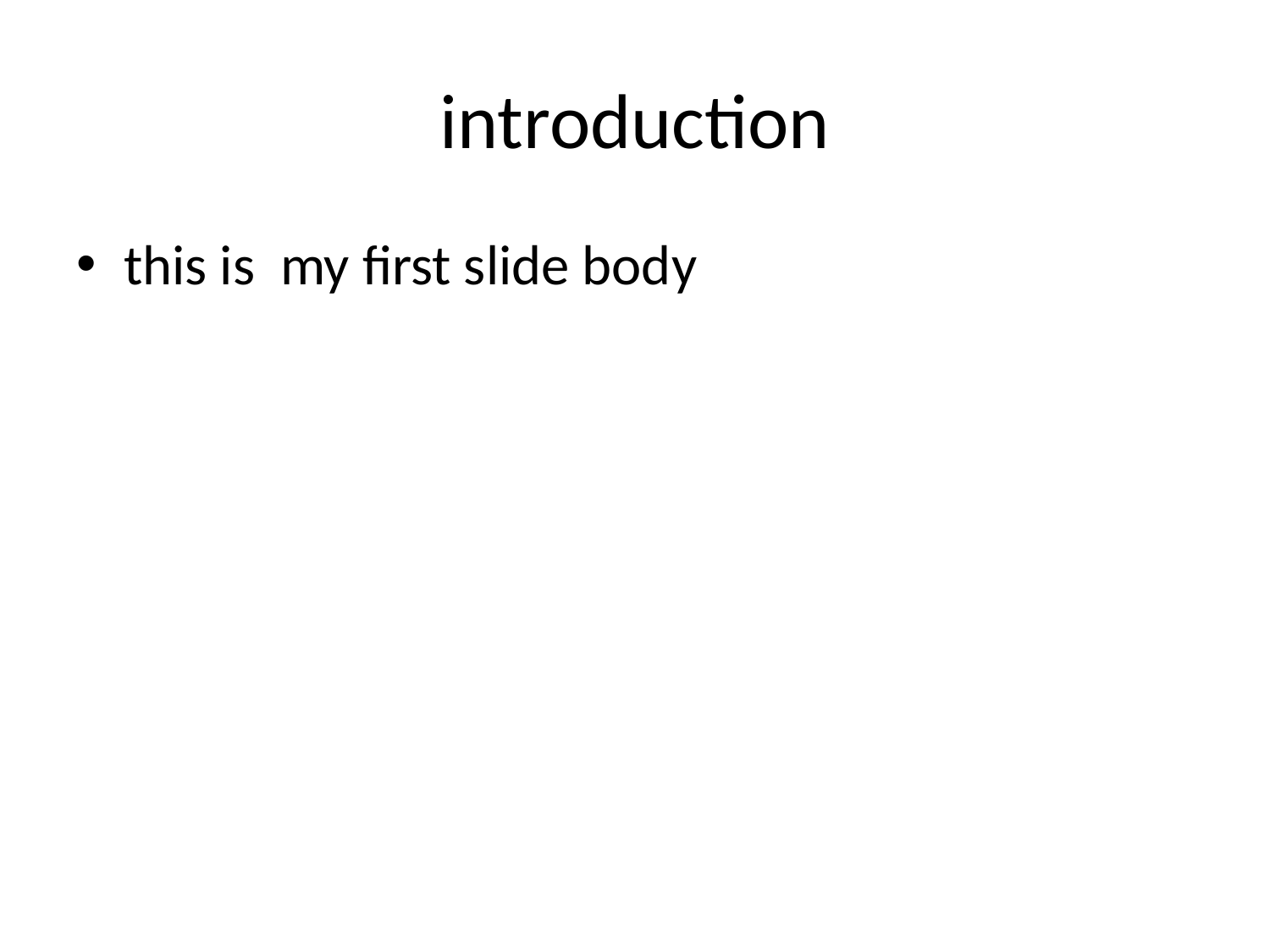

# introduction
this is  my first slide body